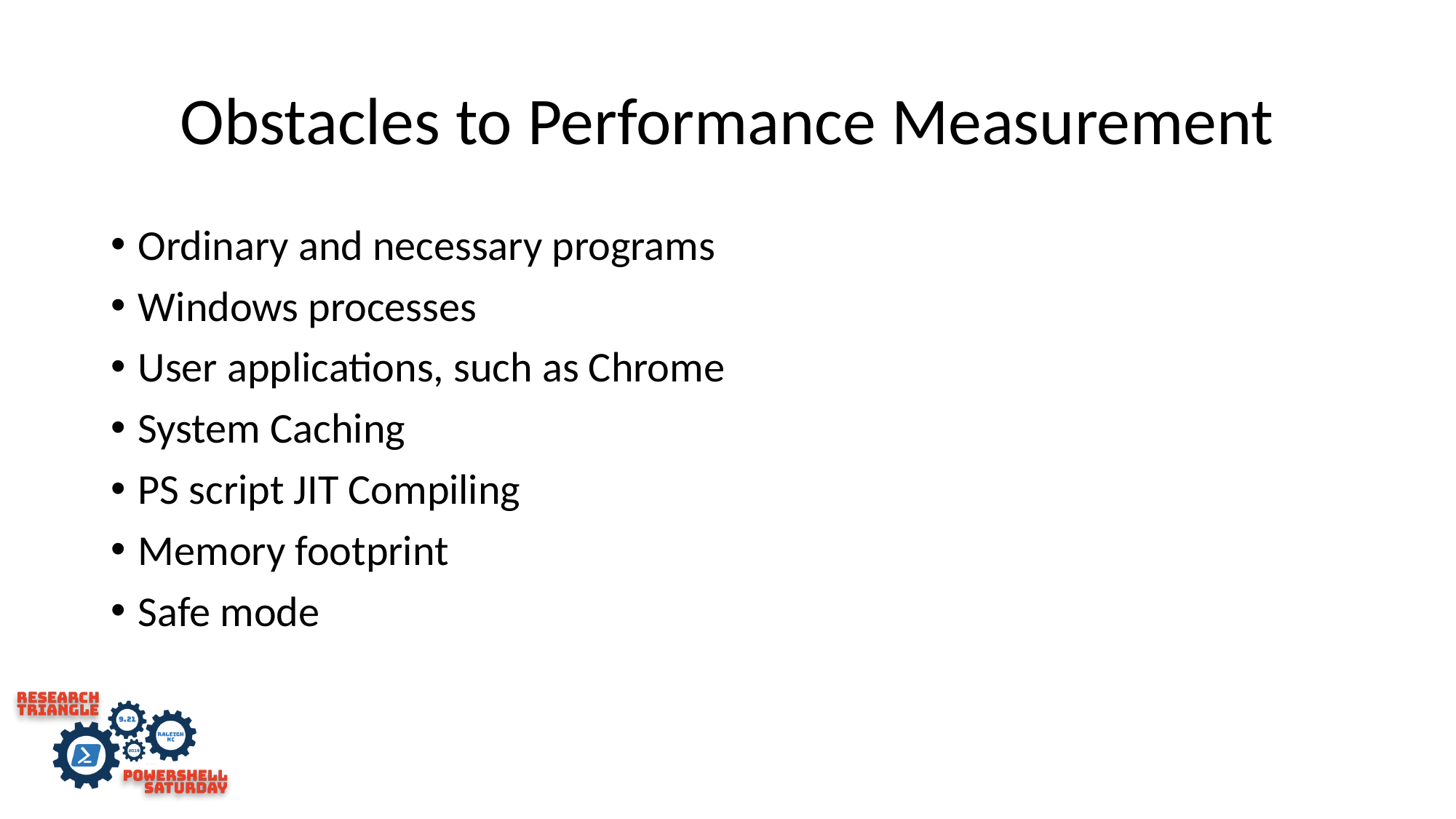

# Obstacles to Performance Measurement
Ordinary and necessary programs
Windows processes
User applications, such as Chrome
System Caching
PS script JIT Compiling
Memory footprint
Safe mode